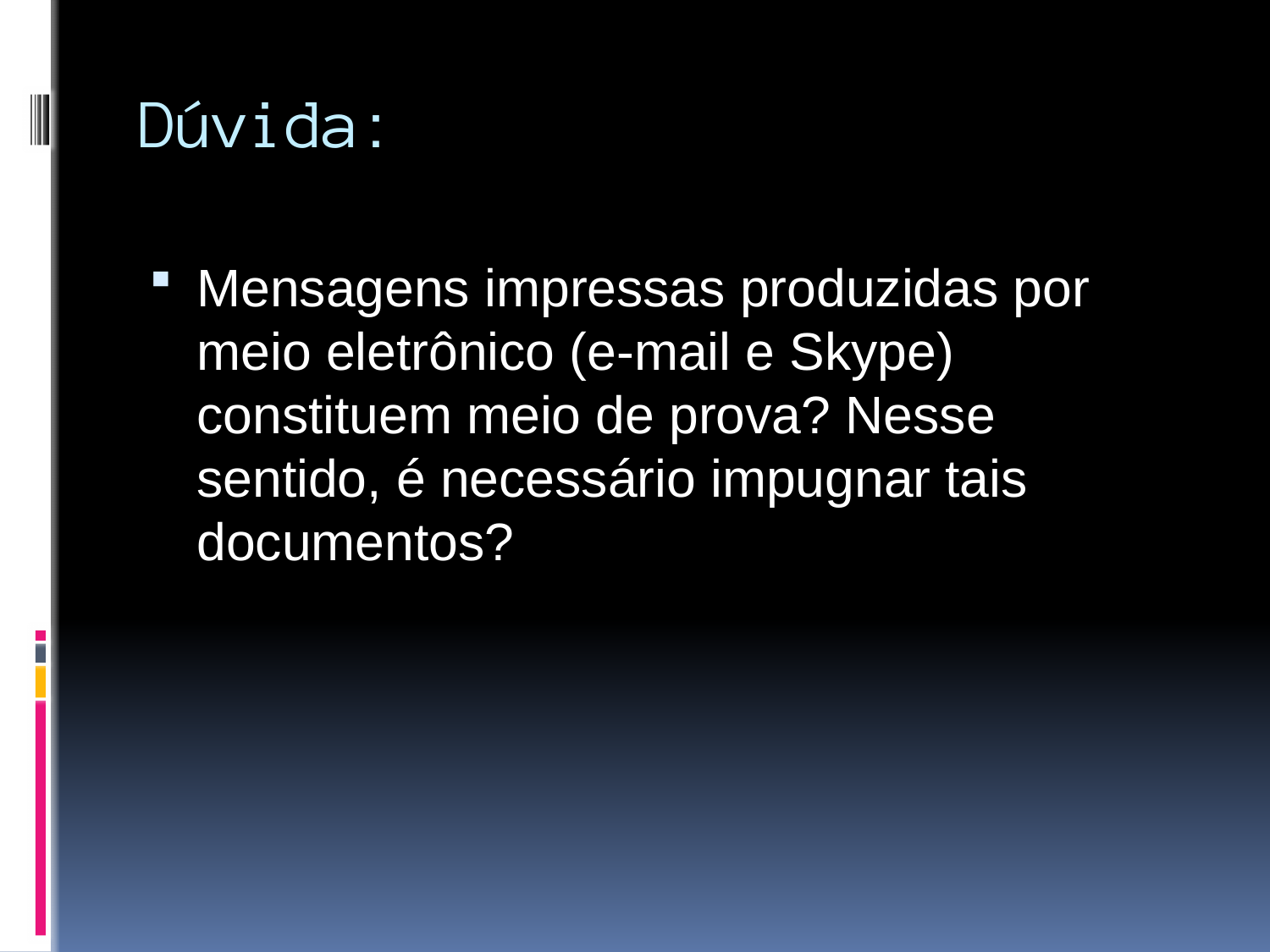

# Dúvida:
Mensagens impressas produzidas por meio eletrônico (e-mail e Skype) constituem meio de prova? Nesse sentido, é necessário impugnar tais documentos?